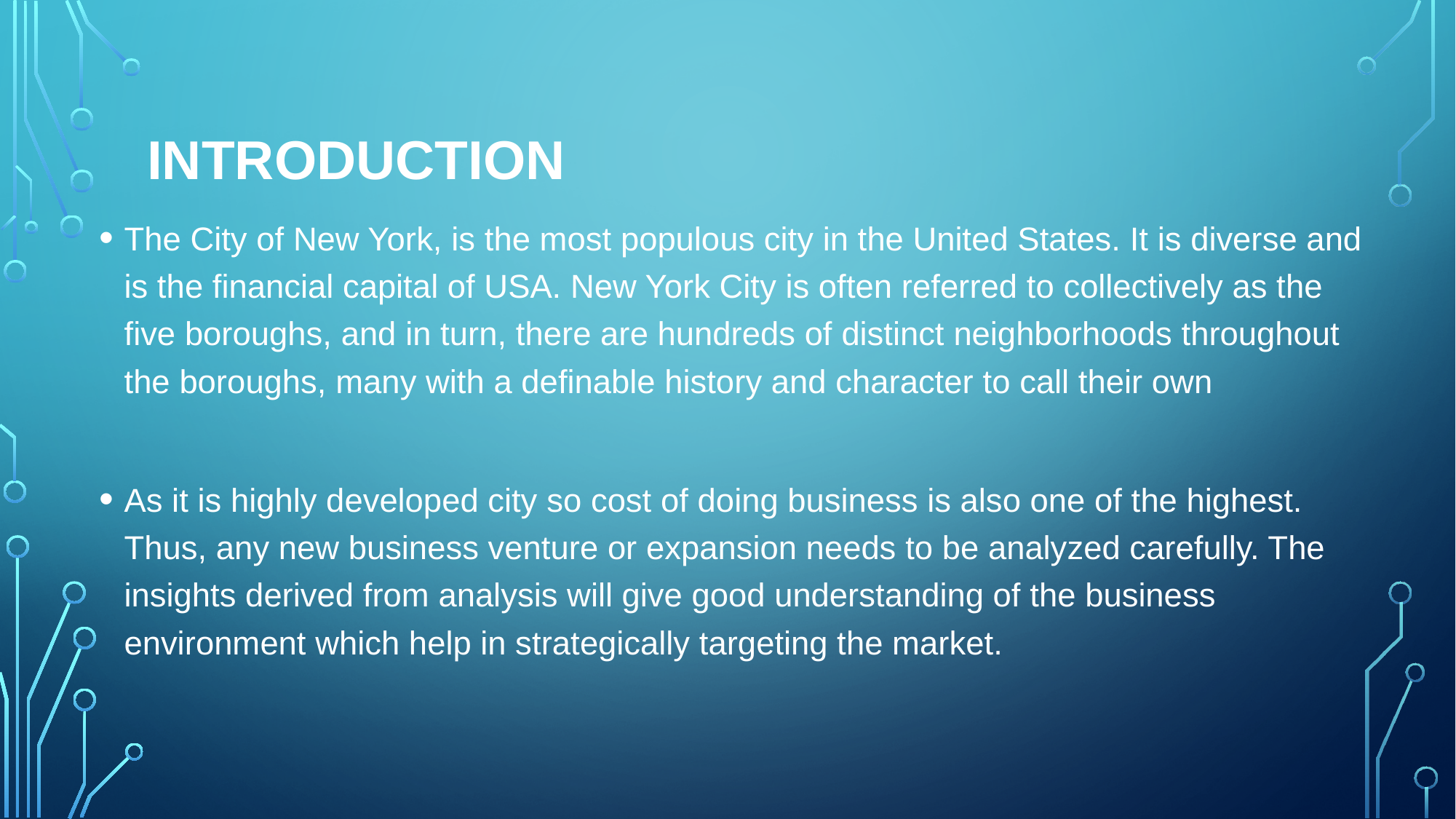

# Introduction

The City of New York, is the most populous city in the United States. It is diverse and is the financial capital of USA. New York City is often referred to collectively as the five boroughs, and in turn, there are hundreds of distinct neighborhoods throughout the boroughs, many with a definable history and character to call their own

As it is highly developed city so cost of doing business is also one of the highest. Thus, any new business venture or expansion needs to be analyzed carefully. The insights derived from analysis will give good understanding of the business environment which help in strategically targeting the market.